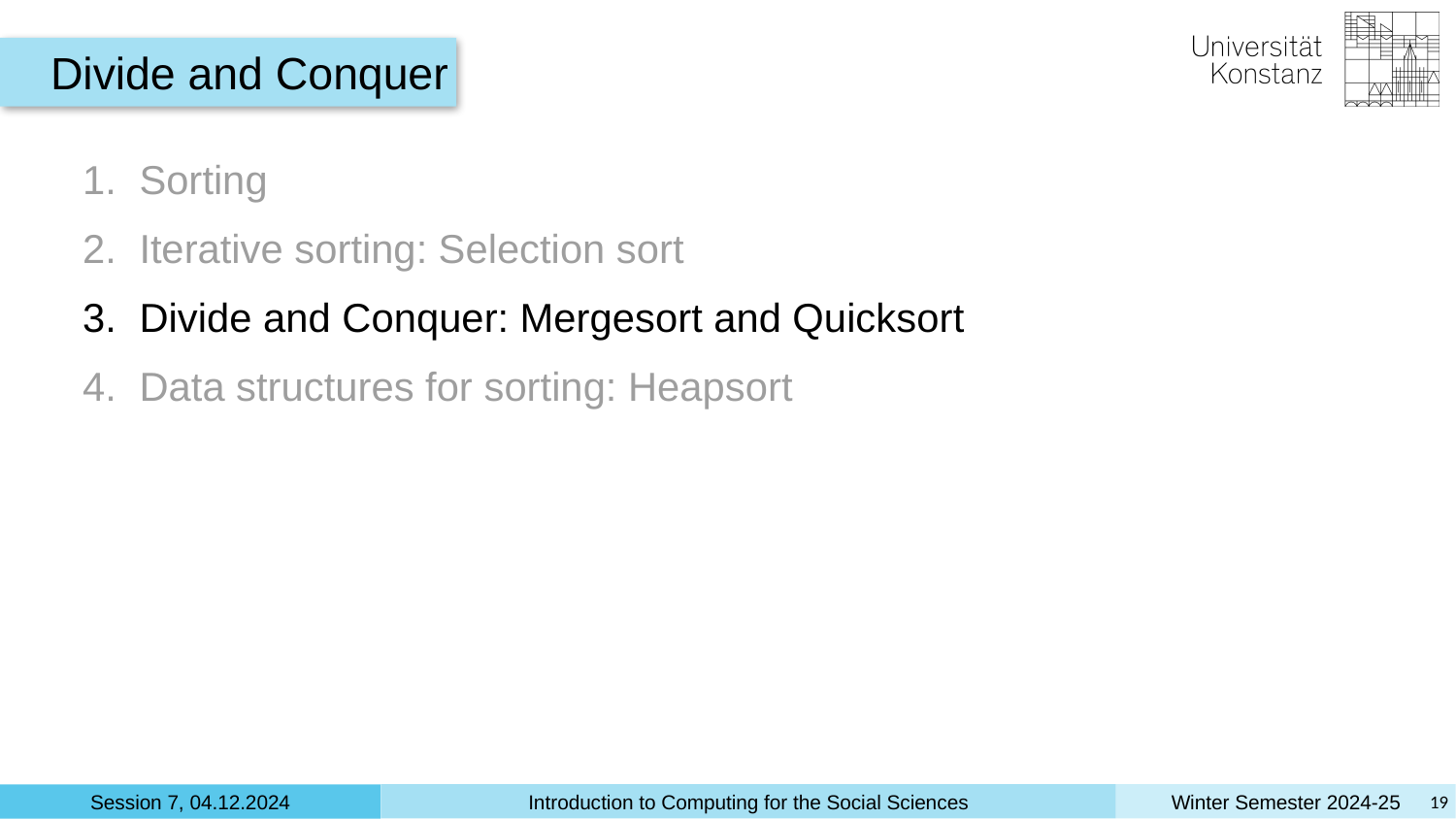

Divide and Conquer

Sorting
Iterative sorting: Selection sort
Divide and Conquer: Mergesort and Quicksort
Data structures for sorting: Heapsort